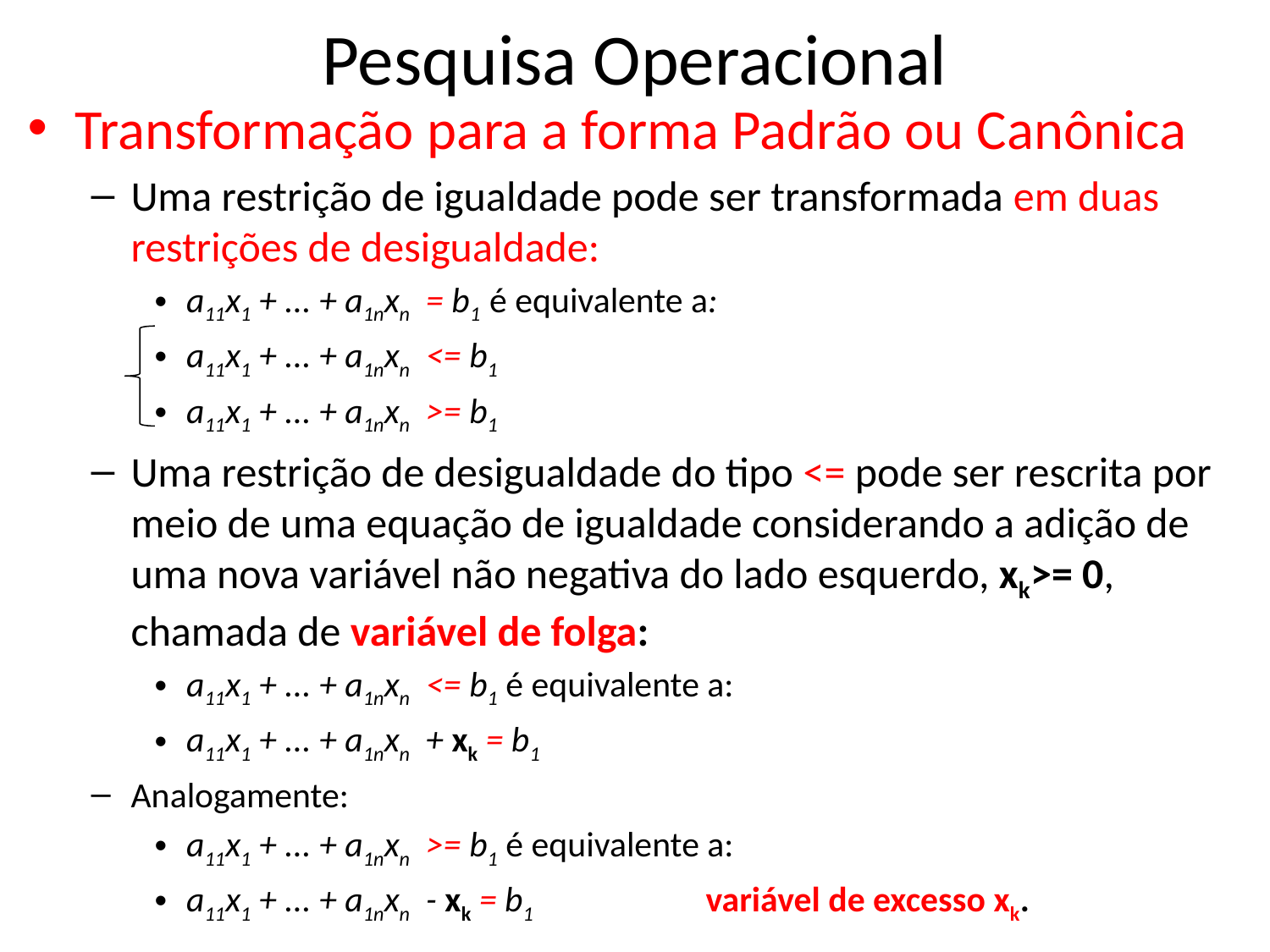

# Pesquisa Operacional
Transformação para a forma Padrão ou Canônica
Uma restrição de igualdade pode ser transformada em duas restrições de desigualdade:
a11x1 + ... + a1nxn  = b1  é equivalente a:
a11x1 + ... + a1nxn  <= b1
a11x1 + ... + a1nxn  >= b1
Uma restrição de desigualdade do tipo <= pode ser rescrita por meio de uma equação de igualdade considerando a adição de uma nova variável não negativa do lado esquerdo, xk>= 0, chamada de variável de folga:
a11x1 + ... + a1nxn  <= b1 é equivalente a:
a11x1 + ... + a1nxn  + xk = b1
Analogamente:
a11x1 + ... + a1nxn  >= b1 é equivalente a:
a11x1 + ... + a1nxn  - xk = b1                                     variável de excesso xk.